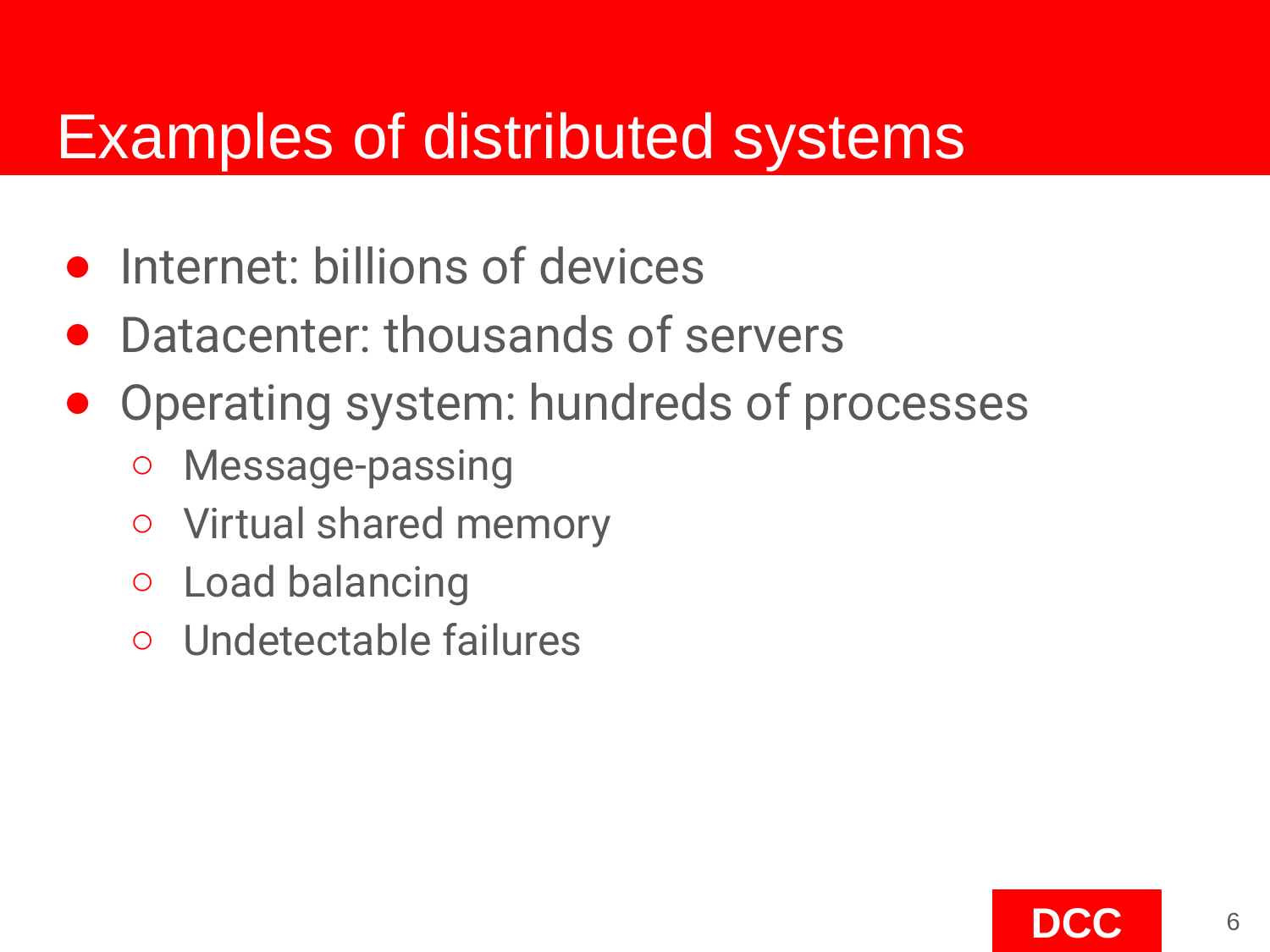

# Examples of distributed systems
Internet: billions of devices
Datacenter: thousands of servers
Operating system: hundreds of processes
Message-passing
Virtual shared memory
Load balancing
Undetectable failures
6